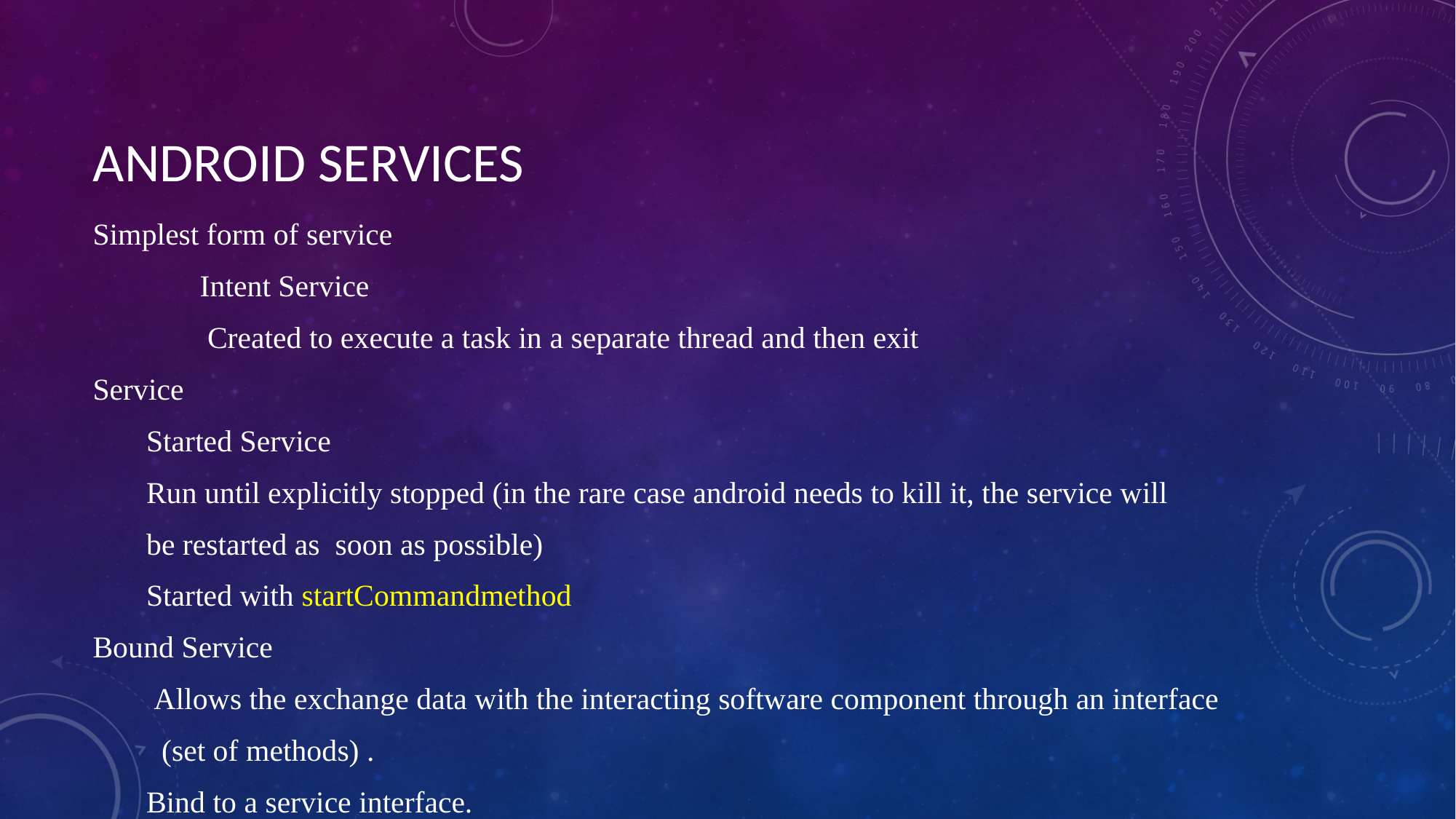

# Android services
Simplest form of service
              Intent Service
               Created to execute a task in a separate thread and then exit
Service
       Started Service
       Run until explicitly stopped (in the rare case android needs to kill it, the service will
       be restarted as  soon as possible)
       Started with startCommandmethod
Bound Service
        Allows the exchange data with the interacting software component through an interface
         (set of methods) .
       Bind to a service interface.